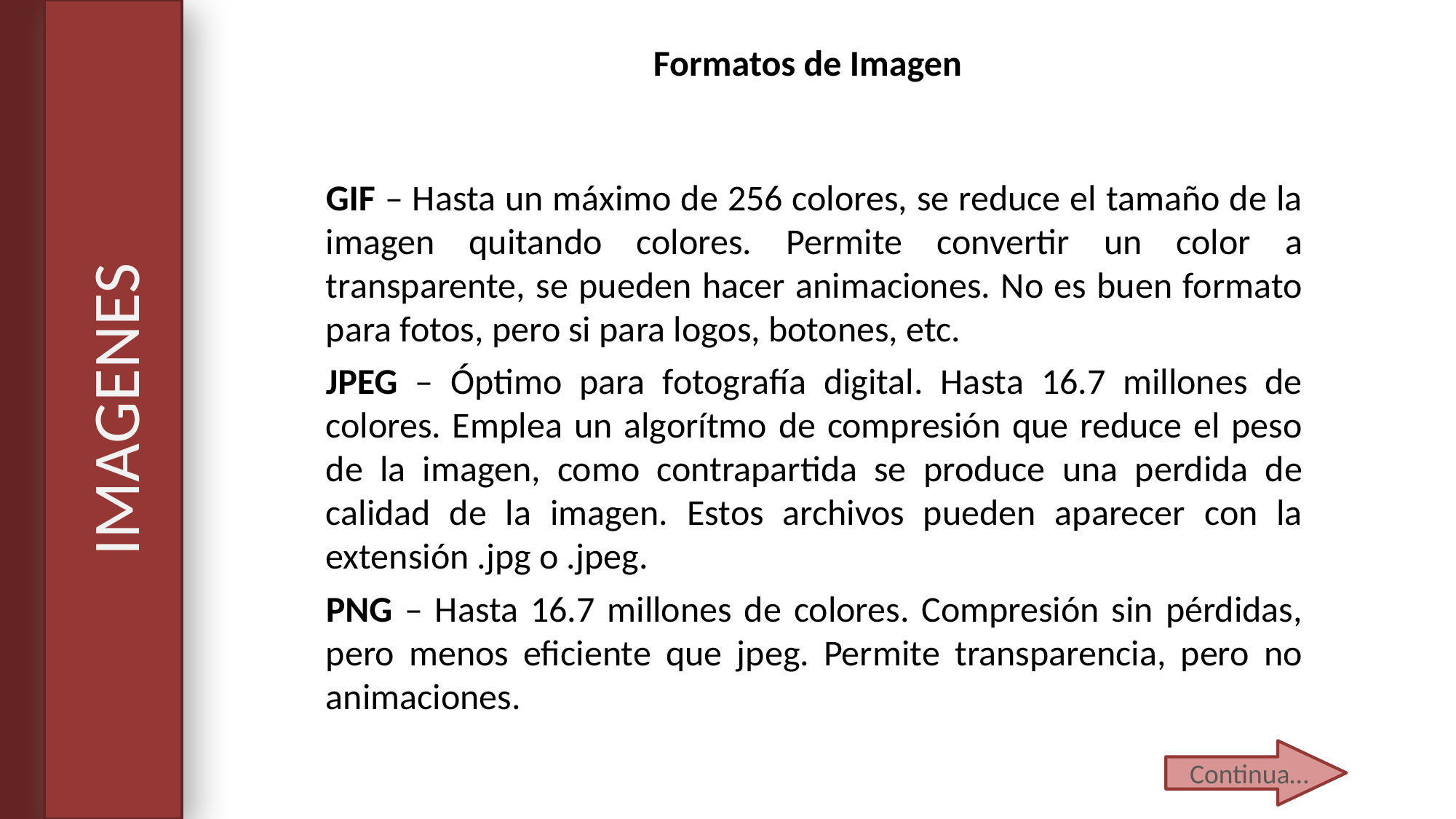

Formatos de Imagen
GIF – Hasta un máximo de 256 colores, se reduce el tamaño de la imagen quitando colores. Permite convertir un color a transparente, se pueden hacer animaciones. No es buen formato para fotos, pero si para logos, botones, etc.
JPEG – Óptimo para fotografía digital. Hasta 16.7 millones de colores. Emplea un algorítmo de compresión que reduce el peso de la imagen, como contrapartida se produce una perdida de calidad de la imagen. Estos archivos pueden aparecer con la extensión .jpg o .jpeg.
PNG – Hasta 16.7 millones de colores. Compresión sin pérdidas, pero menos eficiente que jpeg. Permite transparencia, pero no animaciones.
# IMAGENES

Continua…